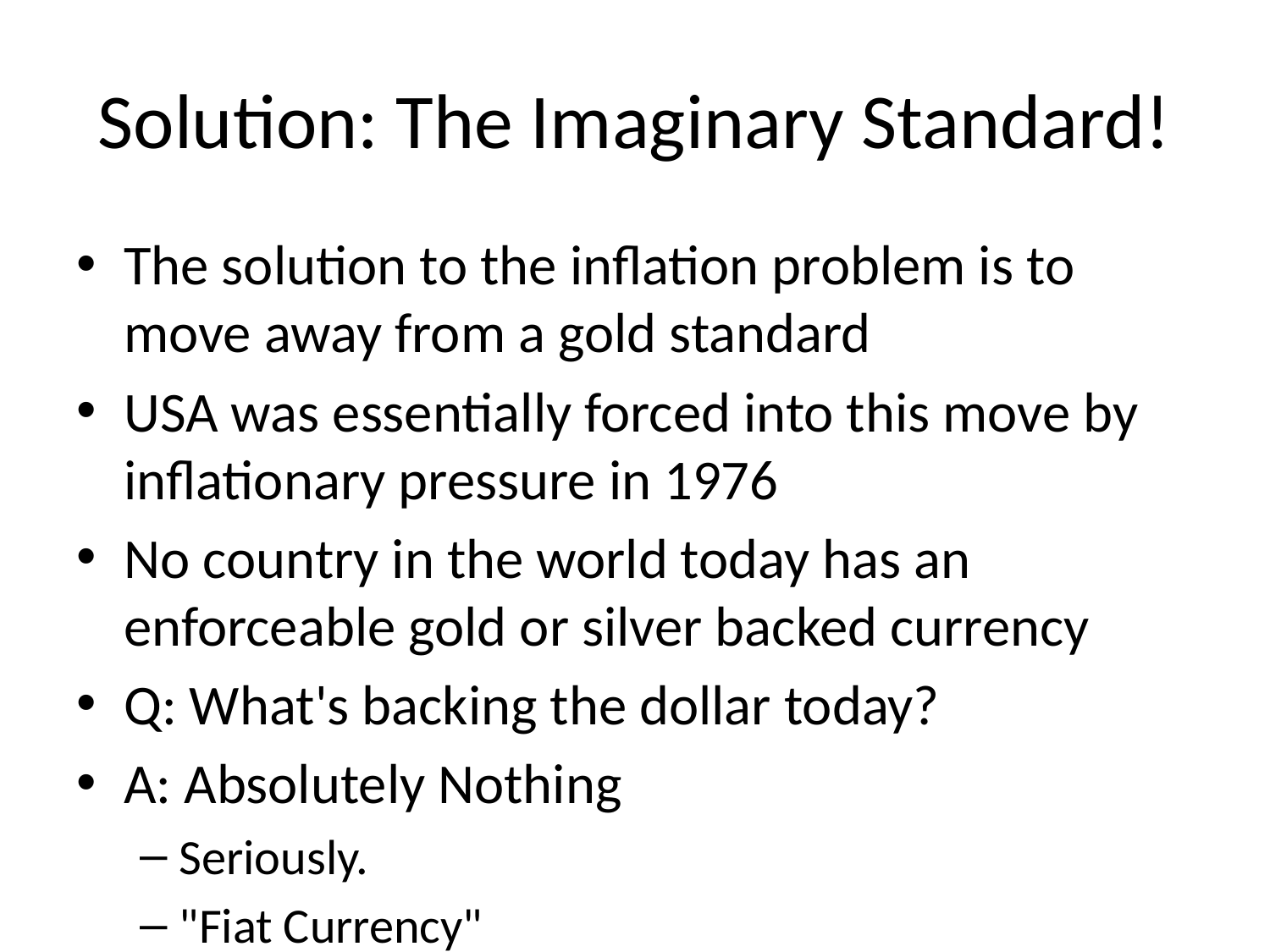

# Solution: The Imaginary Standard!
The solution to the inflation problem is to move away from a gold standard
USA was essentially forced into this move by inflationary pressure in 1976
No country in the world today has an enforceable gold or silver backed currency
Q: What's backing the dollar today?
A: Absolutely Nothing
Seriously.
"Fiat Currency"
It's better if you don't think too hard about it
This is all a Jedi Mind trick